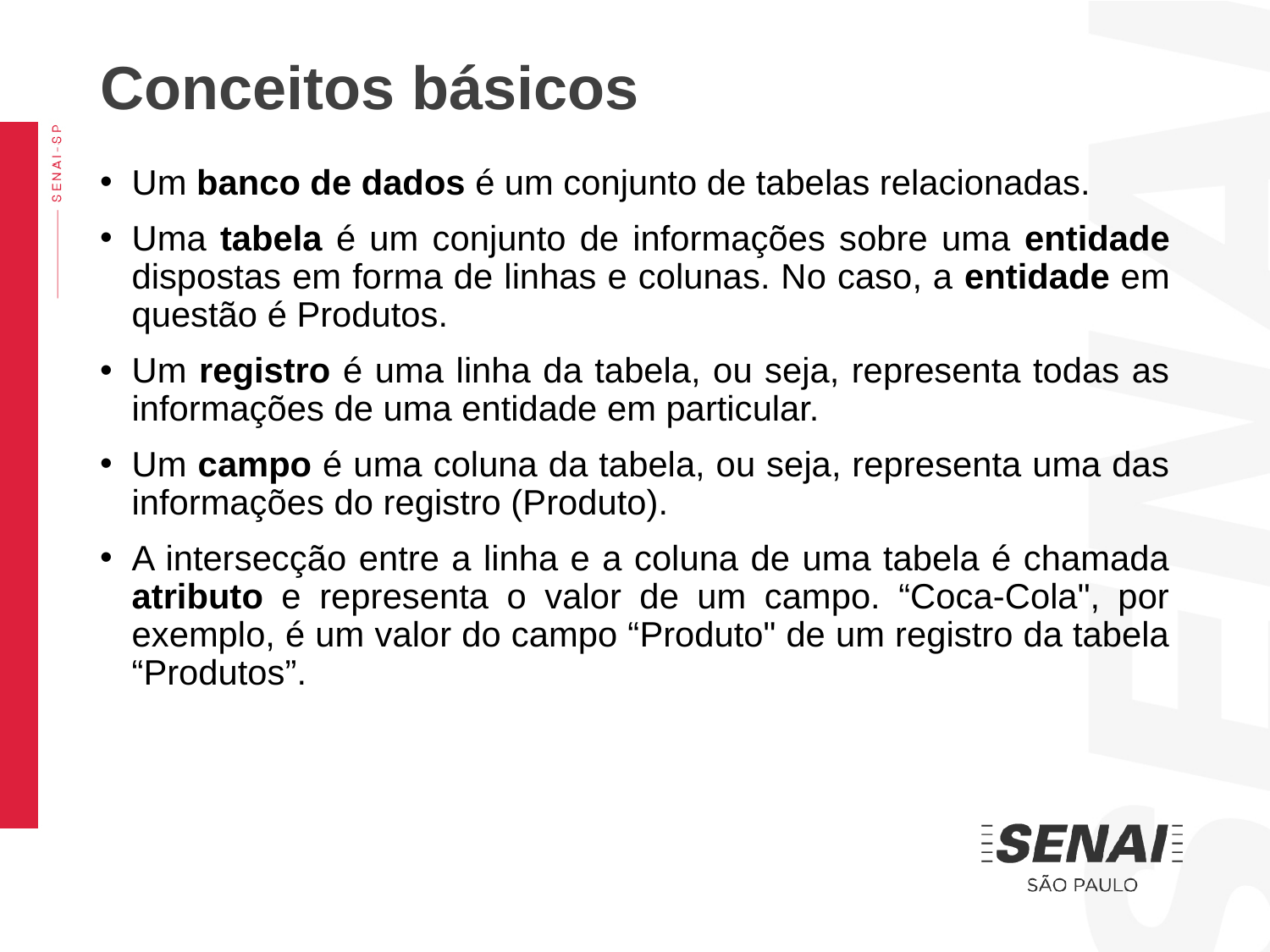

Conceitos básicos

Um banco de dados é um conjunto de tabelas relacionadas.
Uma tabela é um conjunto de informações sobre uma entidade dispostas em forma de linhas e colunas. No caso, a entidade em questão é Produtos.
Um registro é uma linha da tabela, ou seja, representa todas as informações de uma entidade em particular.
Um campo é uma coluna da tabela, ou seja, representa uma das informações do registro (Produto).
A intersecção entre a linha e a coluna de uma tabela é chamada atributo e representa o valor de um campo. “Coca-Cola", por exemplo, é um valor do campo “Produto" de um registro da tabela “Produtos”.